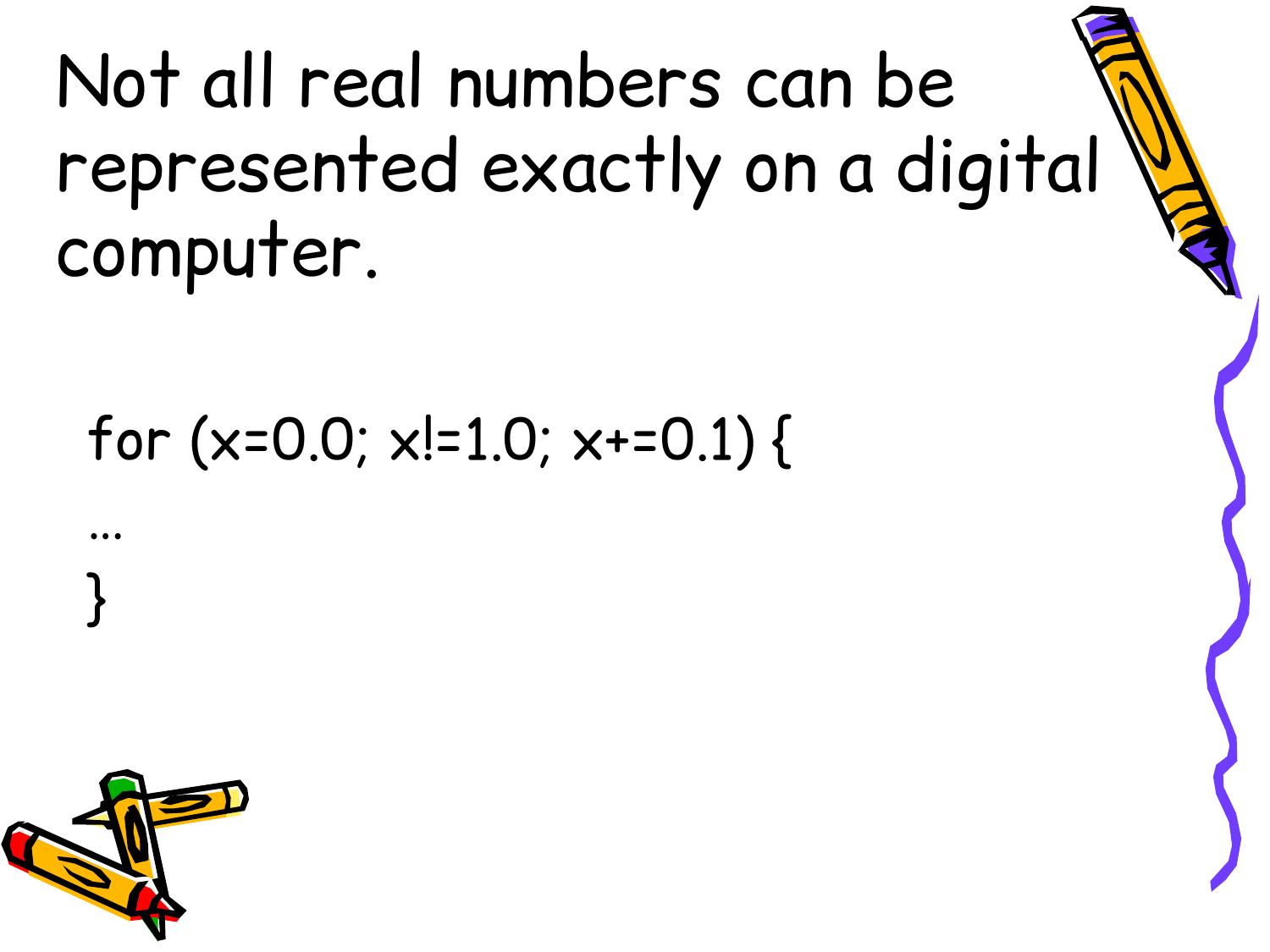

# Not all real numbers can be represented exactly on a digital computer.

for (x=0.0; x!=1.0; x+=0.1) {
…
}